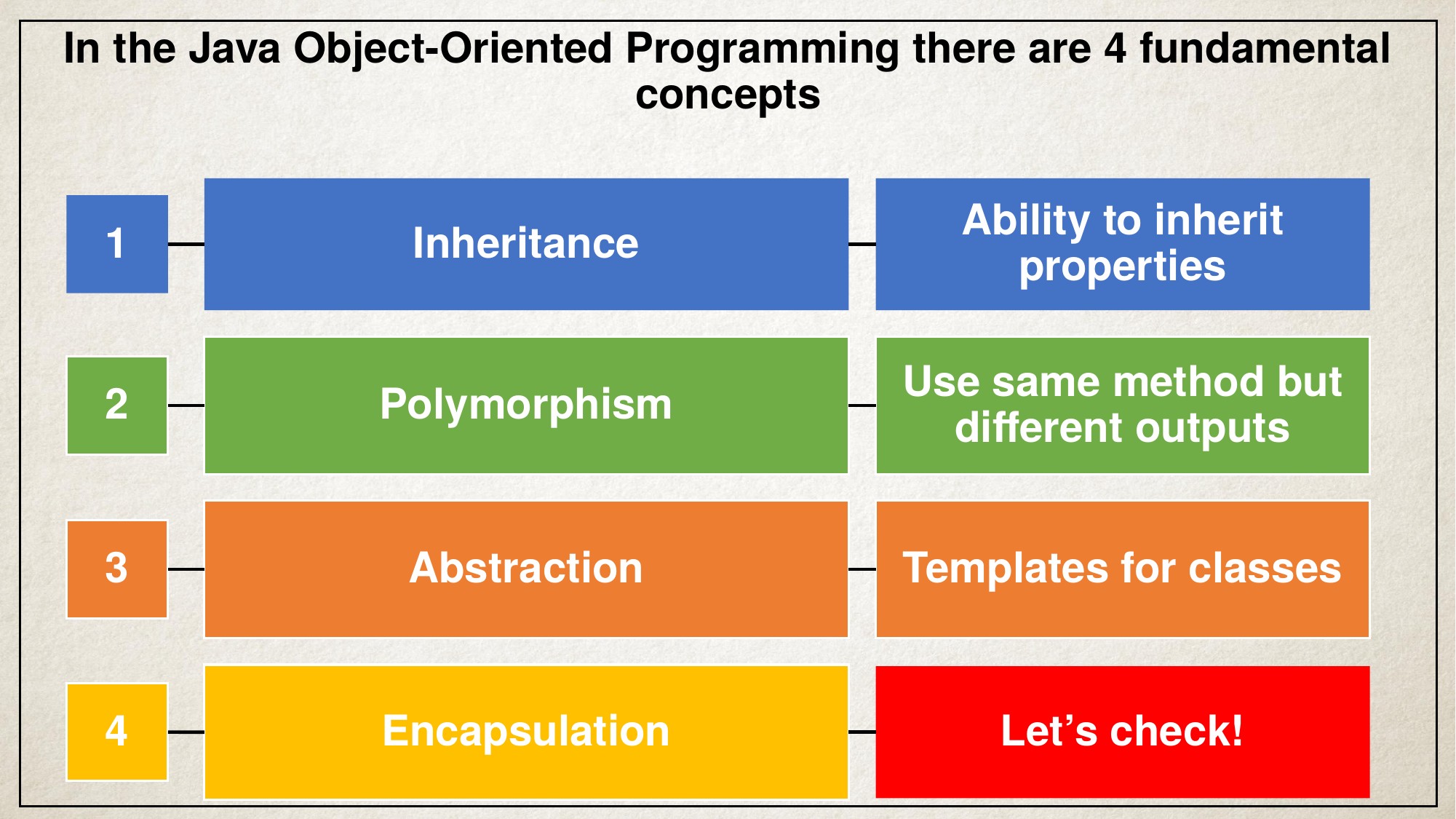

In the Java Object-Oriented Programming there are 4 fundamental concepts
Inheritance
Ability to inherit properties
1
Polymorphism
Use same method but different outputs
2
Abstraction
Templates for classes
3
Encapsulation
Let’s check!
4